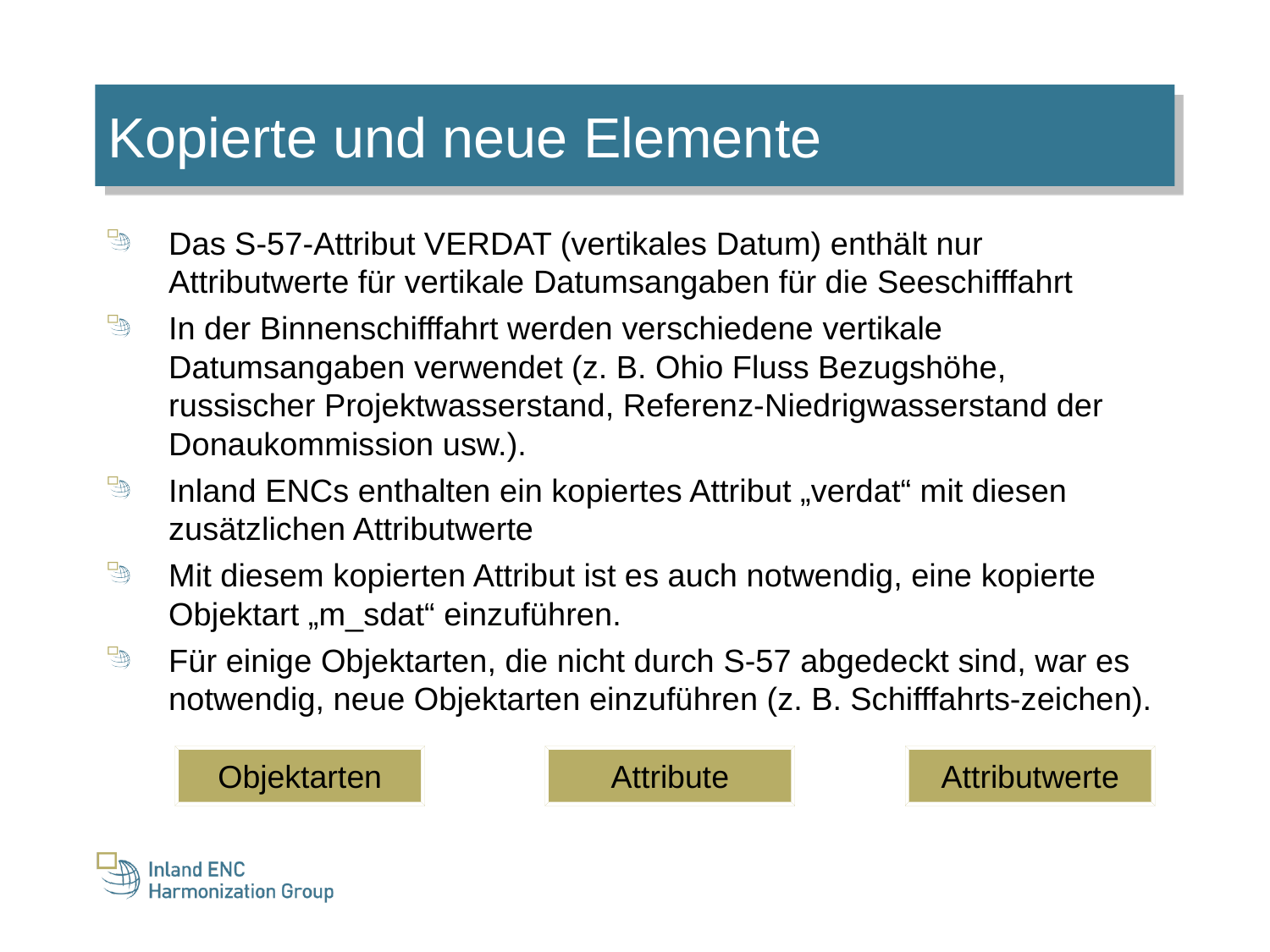

Kopierte und neue Elemente
Das S-57-Attribut VERDAT (vertikales Datum) enthält nur Attributwerte für vertikale Datumsangaben für die Seeschifffahrt
In der Binnenschifffahrt werden verschiedene vertikale Datumsangaben verwendet (z. B. Ohio Fluss Bezugshöhe, russischer Projektwasserstand, Referenz-Niedrigwasserstand der Donaukommission usw.).
Inland ENCs enthalten ein kopiertes Attribut „verdat“ mit diesen zusätzlichen Attributwerte
Mit diesem kopierten Attribut ist es auch notwendig, eine kopierte Objektart „m_sdat“ einzuführen.
Für einige Objektarten, die nicht durch S-57 abgedeckt sind, war es notwendig, neue Objektarten einzuführen (z. B. Schifffahrts-zeichen).
Objektarten
Attribute
Attributwerte